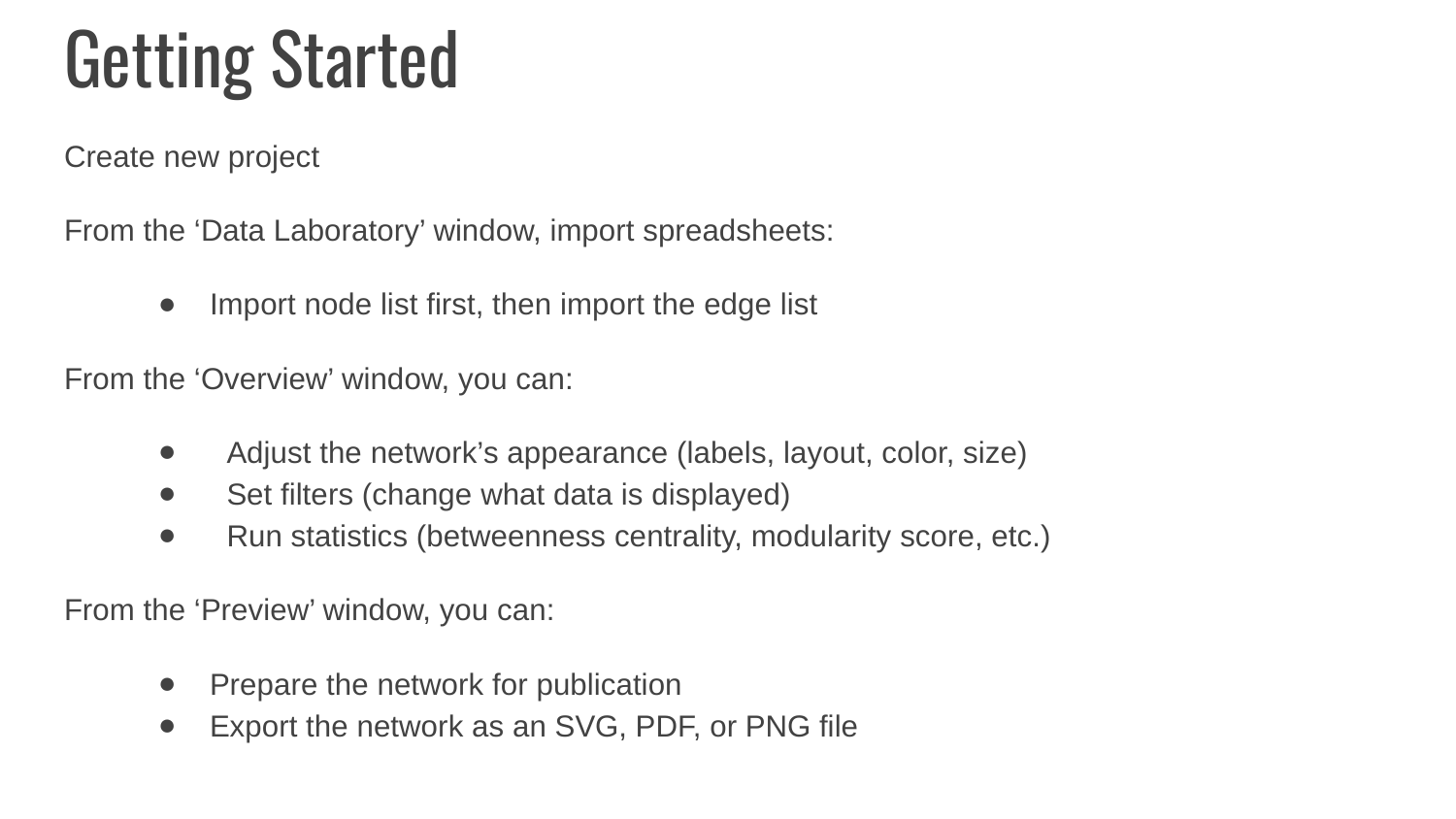

# Getting Started
Create new project
From the ‘Data Laboratory’ window, import spreadsheets:
Import node list first, then import the edge list
From the ‘Overview’ window, you can:
  Adjust the network’s appearance (labels, layout, color, size)
  Set filters (change what data is displayed)
  Run statistics (betweenness centrality, modularity score, etc.)
From the ‘Preview’ window, you can:
Prepare the network for publication
Export the network as an SVG, PDF, or PNG file